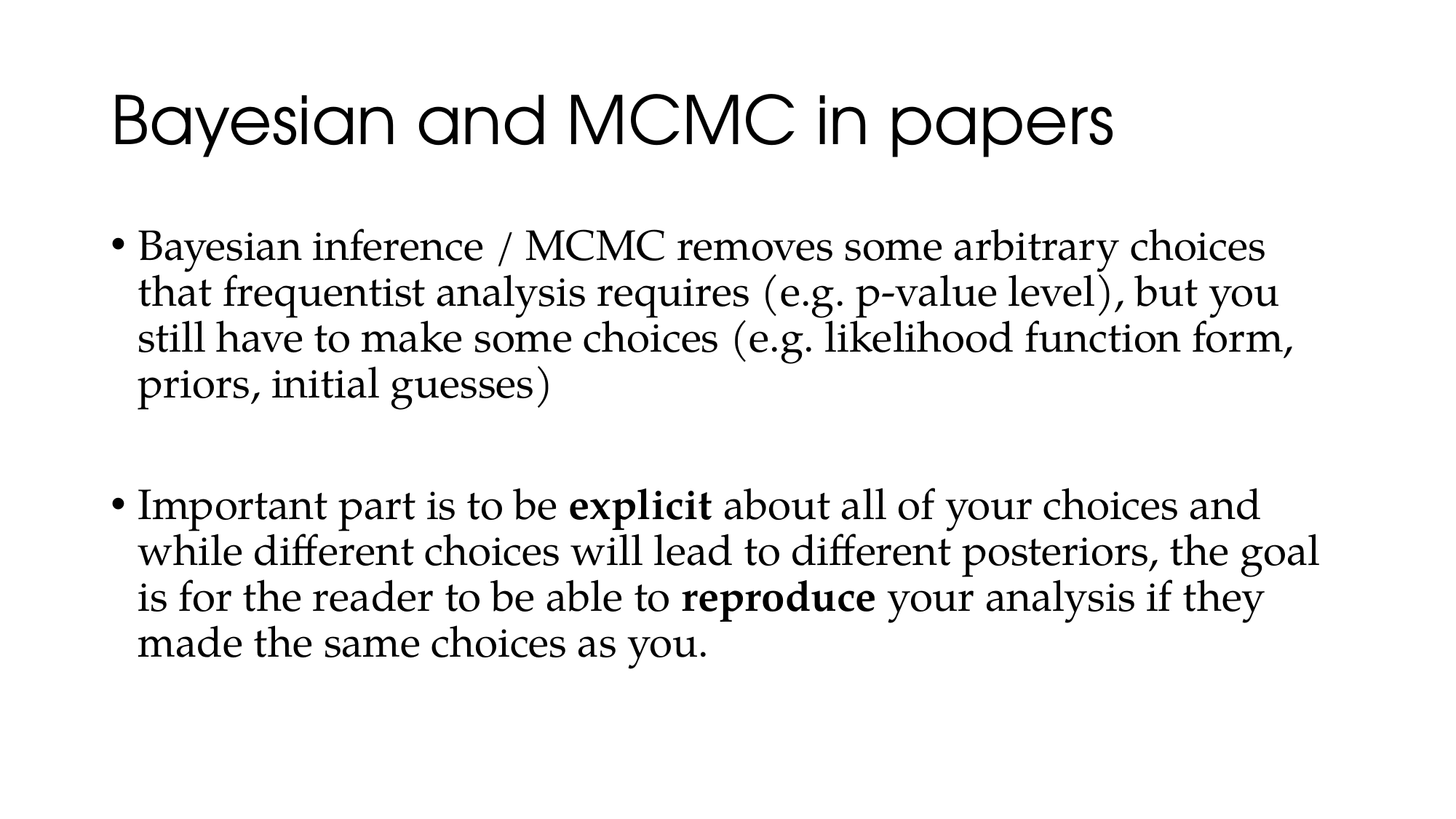

# Bayesian and MCMC in papers
Bayesian inference / MCMC removes some arbitrary choices that frequentist analysis requires (e.g. p-value level), but you still have to make some choices (e.g. likelihood function form, priors, initial guesses)

Important part is to be explicit about all of your choices and while different choices will lead to different posteriors, the goal is for the reader to be able to reproduce your analysis if they made the same choices as you.